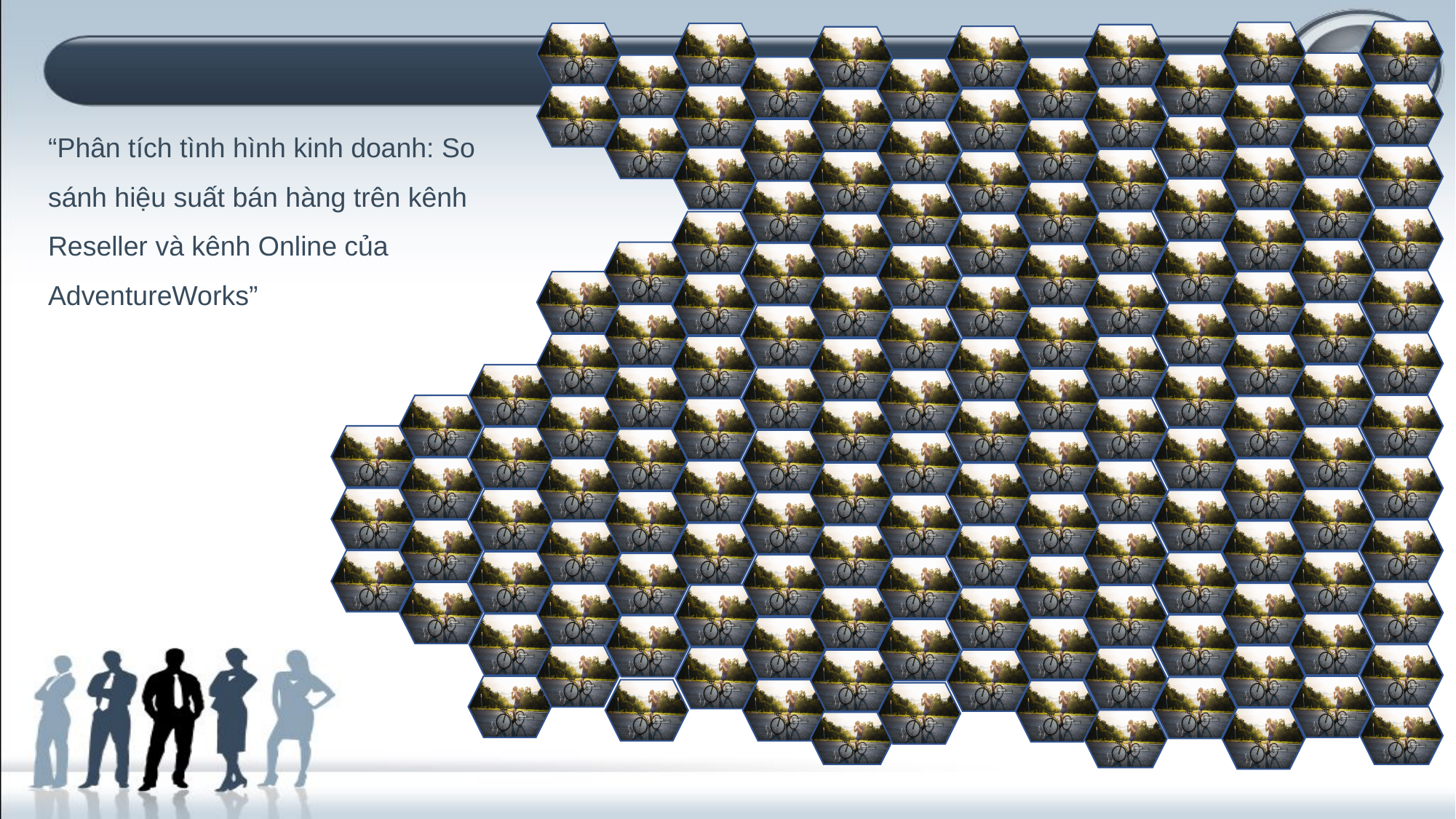

“Phân tích tình hình kinh doanh: So sánh hiệu suất bán hàng trên kênh Reseller và kênh Online của AdventureWorks”